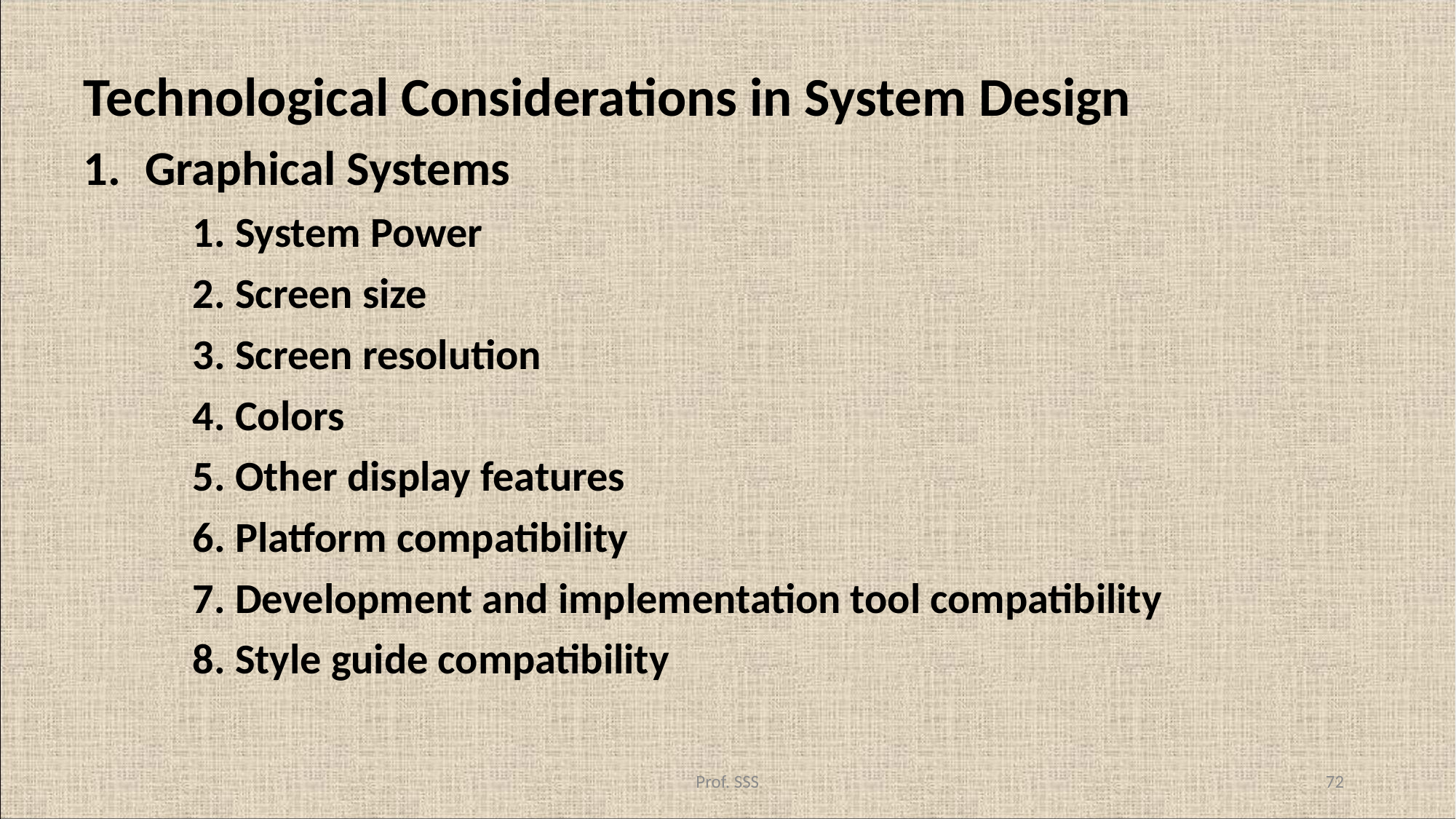

#
Technological Considerations in System Design
Graphical Systems
	1. System Power
	2. Screen size
	3. Screen resolution
	4. Colors
	5. Other display features
	6. Platform compatibility
	7. Development and implementation tool compatibility
	8. Style guide compatibility
Prof. SSS
72